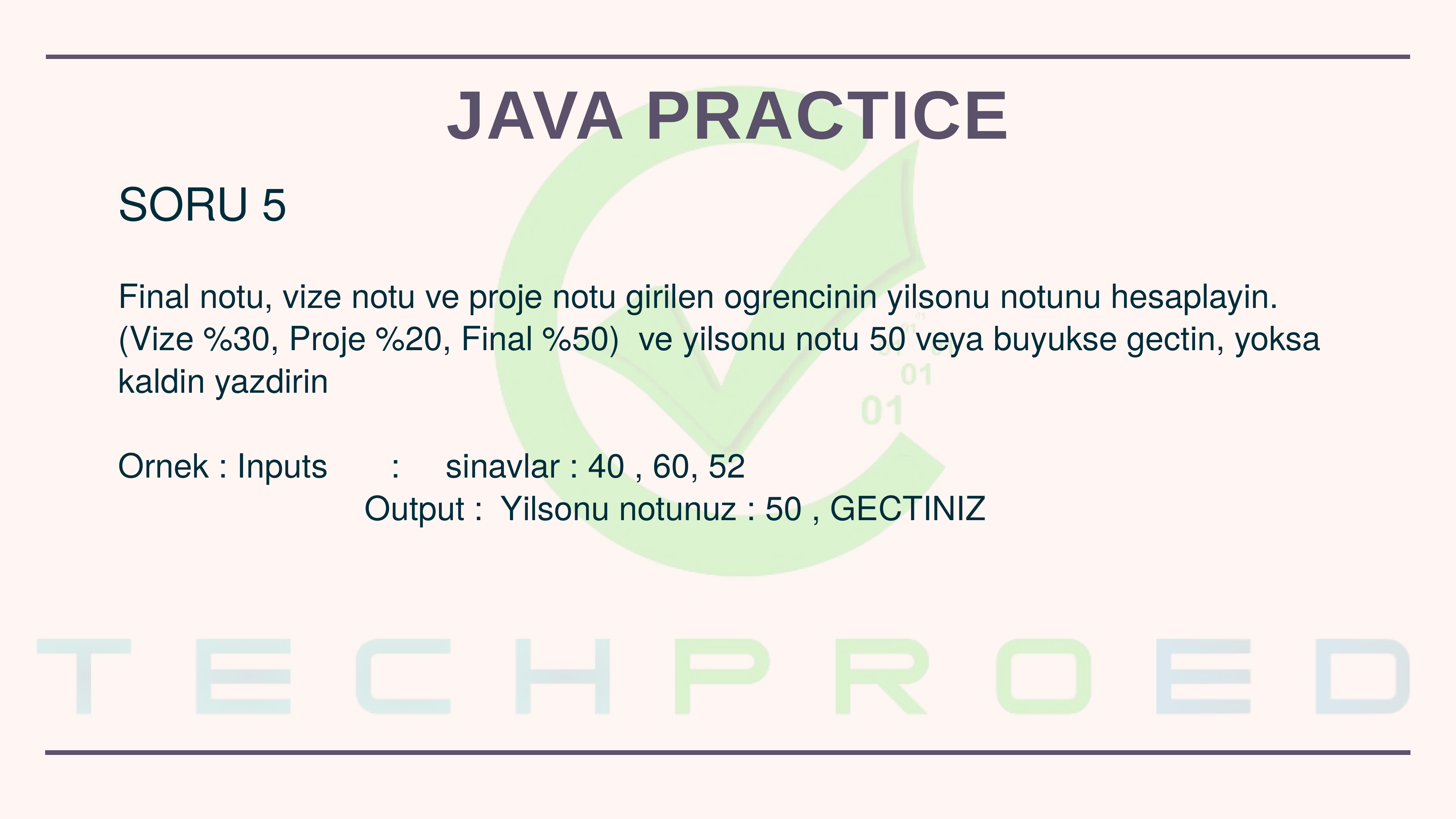

# Java practice
SORU 5

Final notu, vize notu ve proje notu girilen ogrencinin yilsonu notunu hesaplayin. (Vize %30, Proje %20, Final %50)  ve yilsonu notu 50 veya buyukse gectin, yoksa kaldin yazdirin

Ornek : Inputs 	: 	sinavlar : 40 , 60, 52
				   Output : 	Yilsonu notunuz : 50 , GECTINIZ